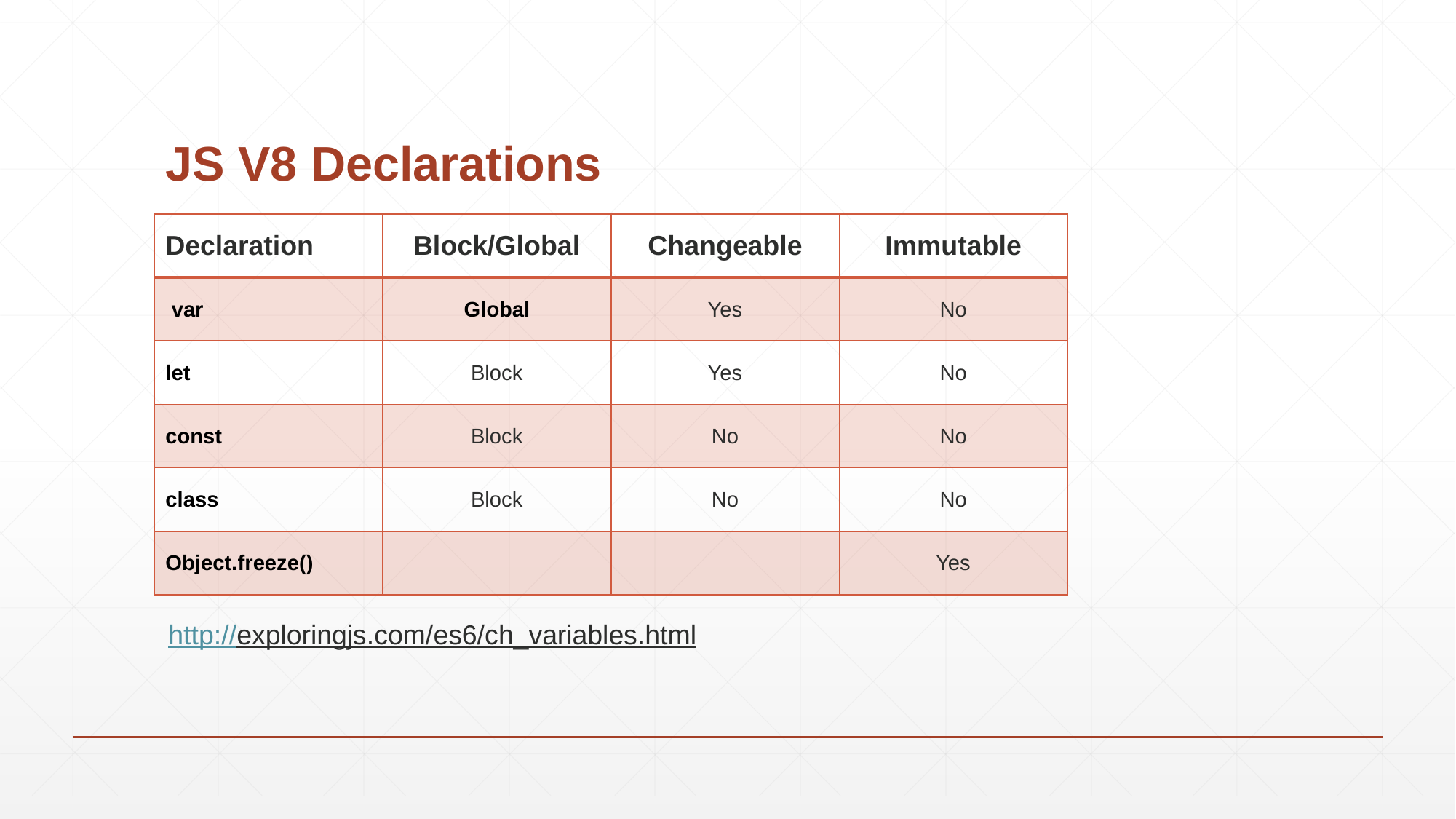

# JS V8 Declarations
| Declaration | Block/Global | Changeable | Immutable |
| --- | --- | --- | --- |
| var | Global | Yes | No |
| let | Block | Yes | No |
| const | Block | No | No |
| class | Block | No | No |
| Object.freeze() |  |  | Yes |
http://exploringjs.com/es6/ch_variables.html